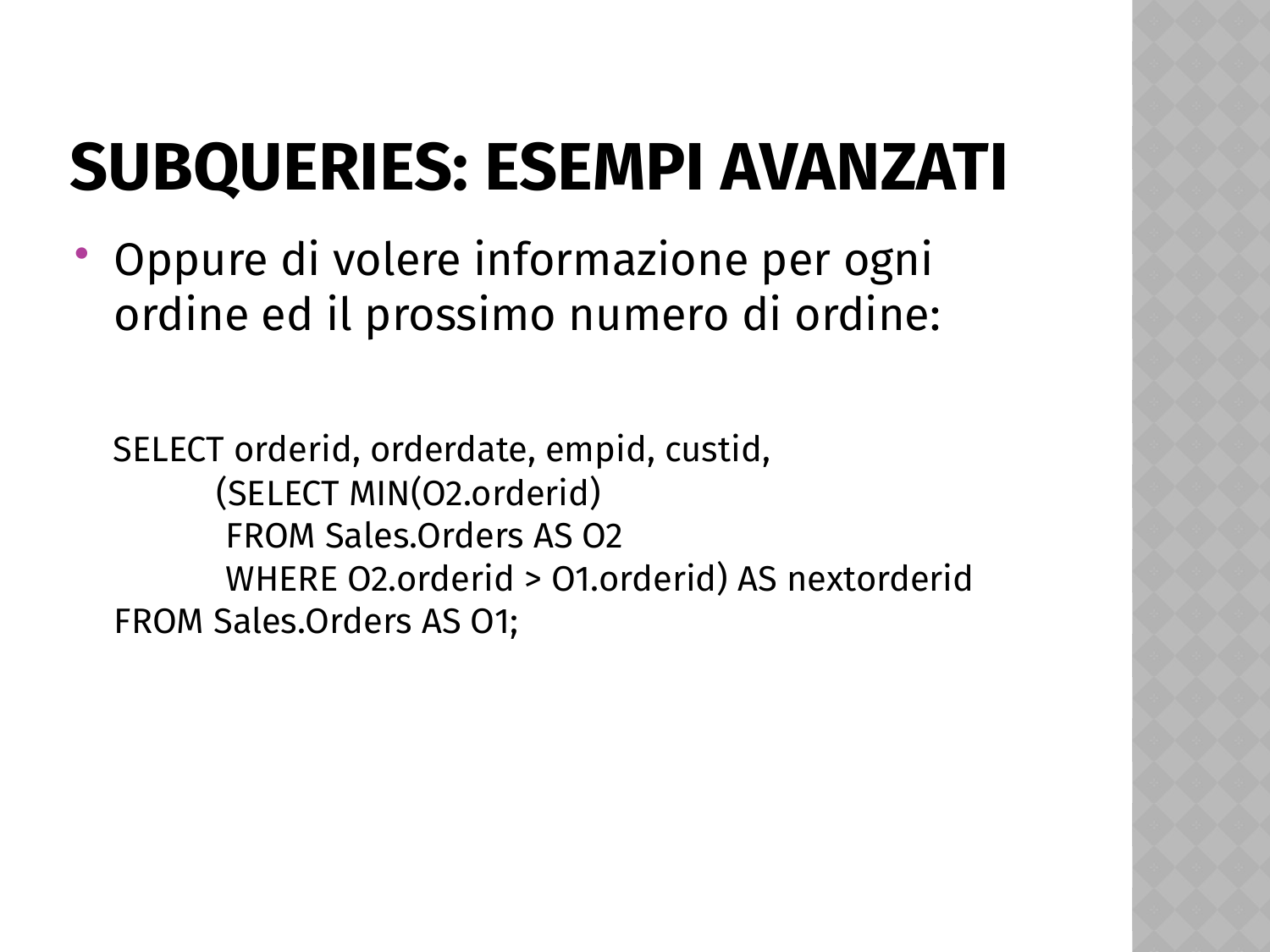

# Subqueries: esempi avanzati
Oppure di volere informazione per ogni ordine ed il prossimo numero di ordine:

   SELECT orderid, orderdate, empid, custid,
           (SELECT MIN(O2.orderid)
            FROM Sales.Orders AS O2
            WHERE O2.orderid > O1.orderid) AS nextorderid FROM Sales.Orders AS O1;